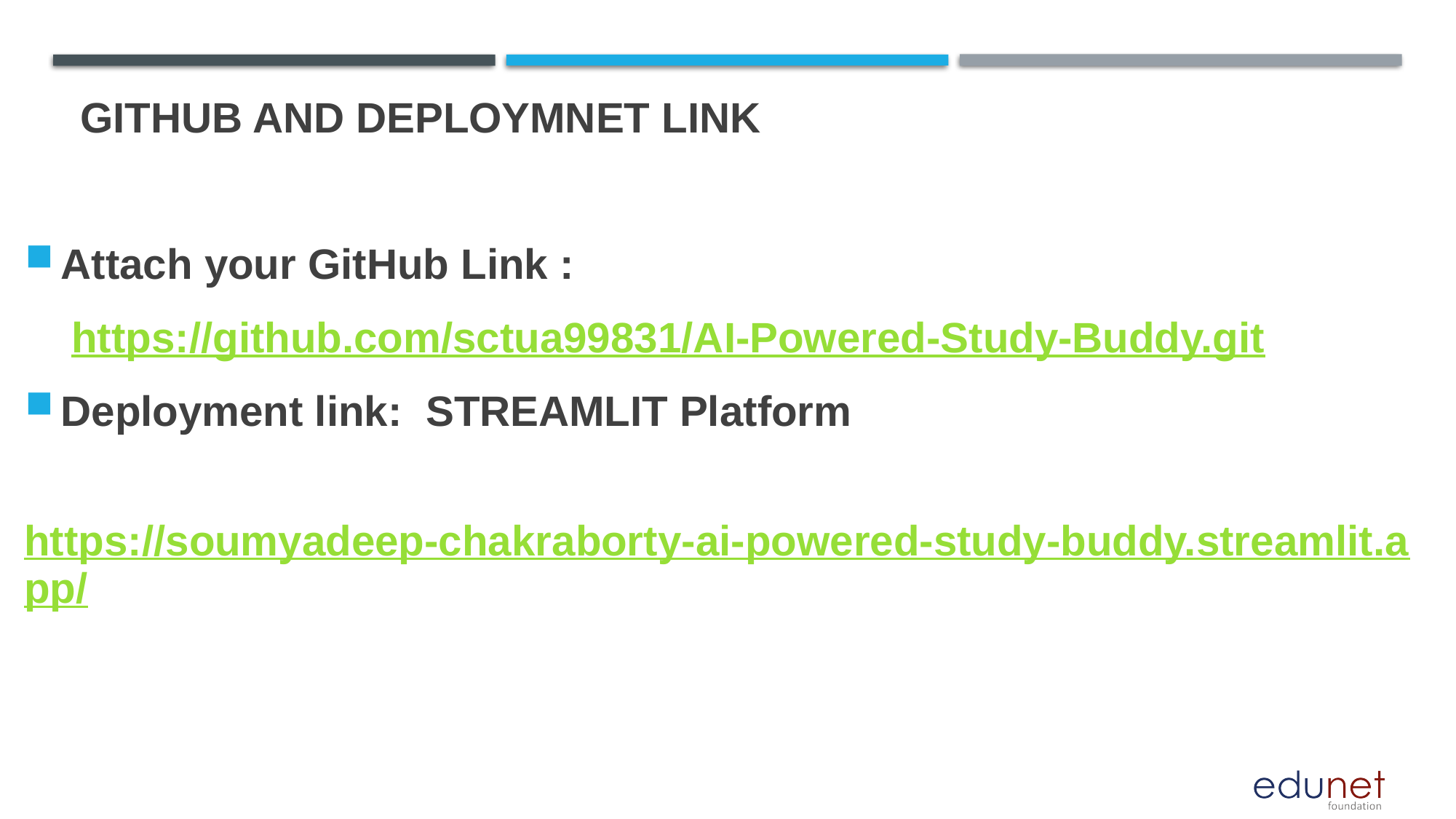

# GITHUB AND DEPLOYMNET LINK
Attach your GitHub Link :
    https://github.com/sctua99831/AI-Powered-Study-Buddy.git
Deployment link:  STREAMLIT Platform
    https://soumyadeep-chakraborty-ai-powered-study-buddy.streamlit.app/